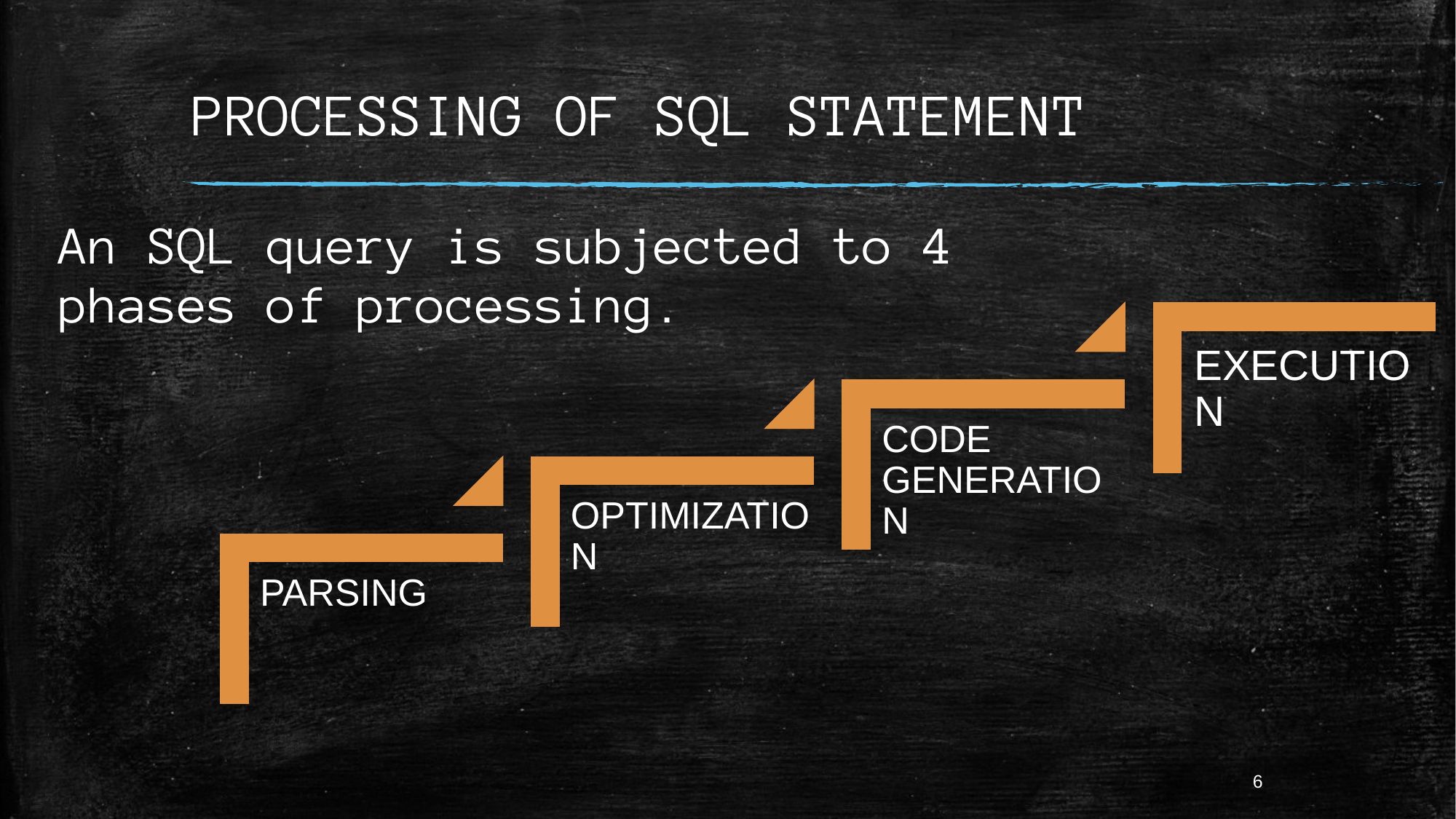

# PROCESSING OF SQL STATEMENT
An SQL query is subjected to 4 phases of processing.
PARSING
OPTIMIZATION
CODE GENERATION
EXECUTION

6